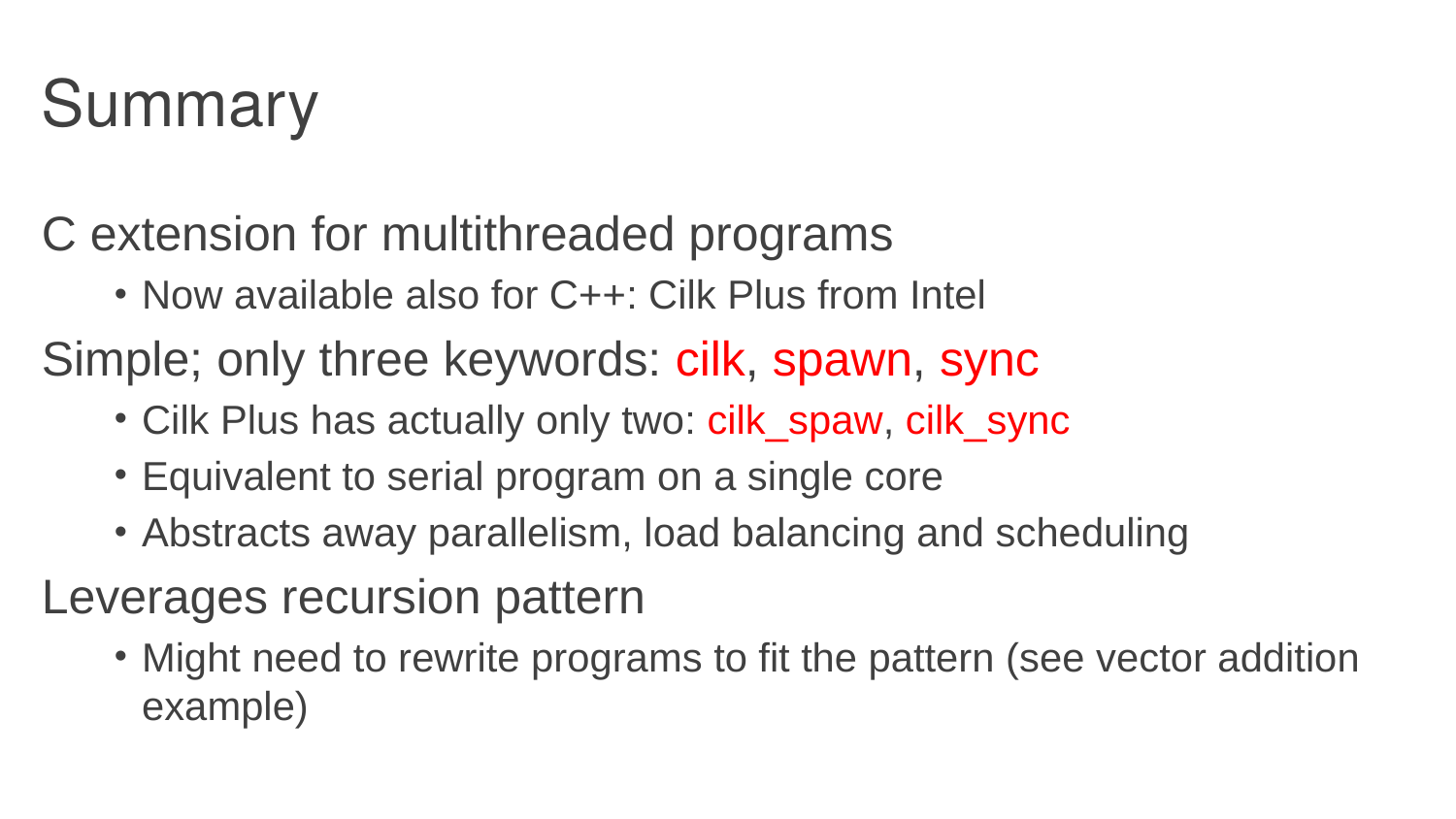

# Summary
C extension for multithreaded programs
Now available also for C++: Cilk Plus from Intel
Simple; only three keywords: cilk, spawn, sync
Cilk Plus has actually only two: cilk_spaw, cilk_sync
Equivalent to serial program on a single core
Abstracts away parallelism, load balancing and scheduling
Leverages recursion pattern
Might need to rewrite programs to fit the pattern (see vector addition example)